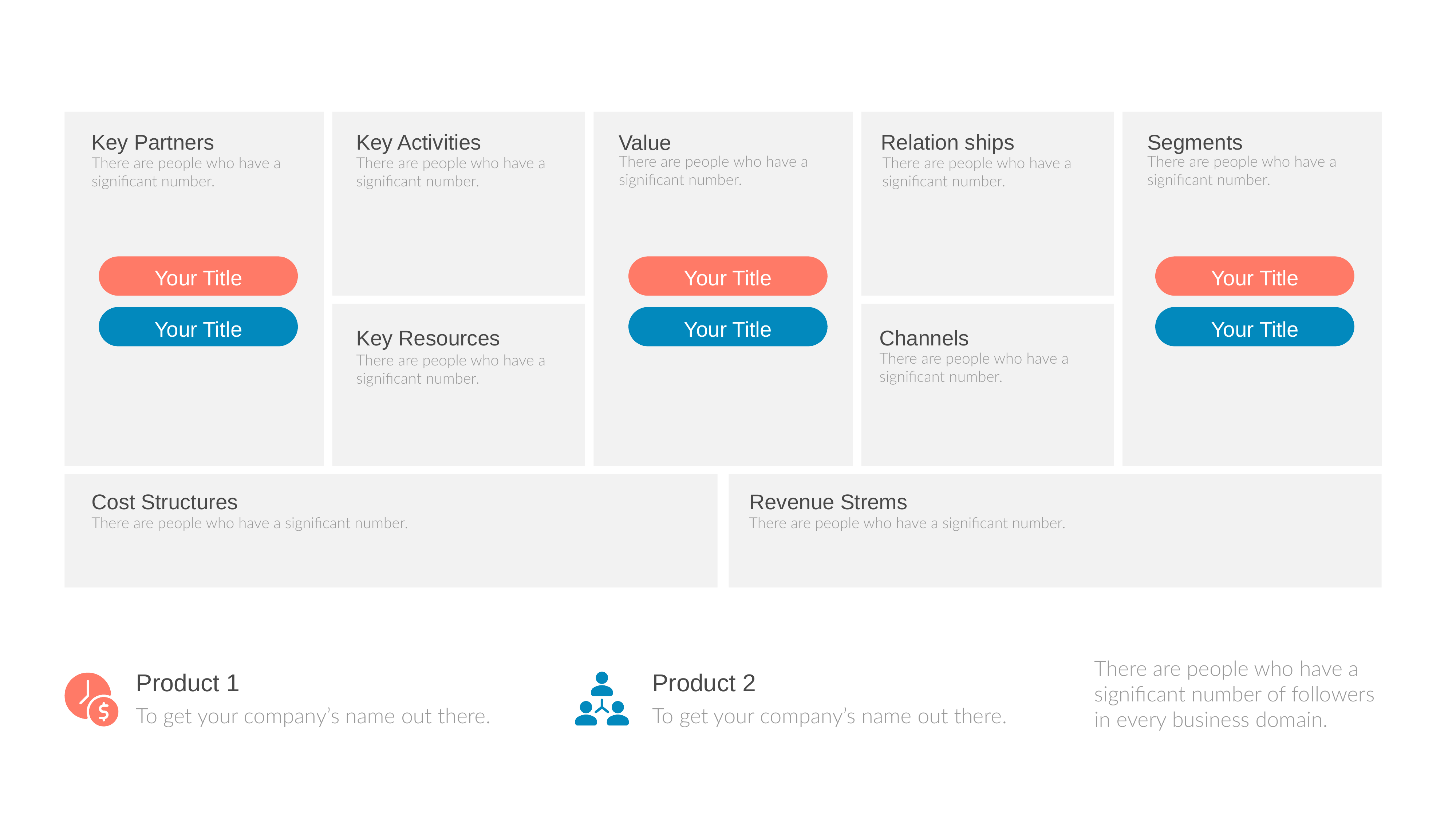

Key Partners
Key Activities
Relation ships
Segments
Value
There are people who have a significant number.
There are people who have a significant number.
There are people who have a significant number.
There are people who have a significant number.
There are people who have a significant number.

Your Title

Your Title

Your Title

Your Title

Your Title

Your Title

Key Resources
Channels
There are people who have a significant number.
There are people who have a significant number.

Cost Structures
Revenue Strems
There are people who have a significant number.
There are people who have a significant number.
There are people who have a significant number of followers in every business domain.
Product 1
Product 2

To get your company’s name out there.
To get your company’s name out there.